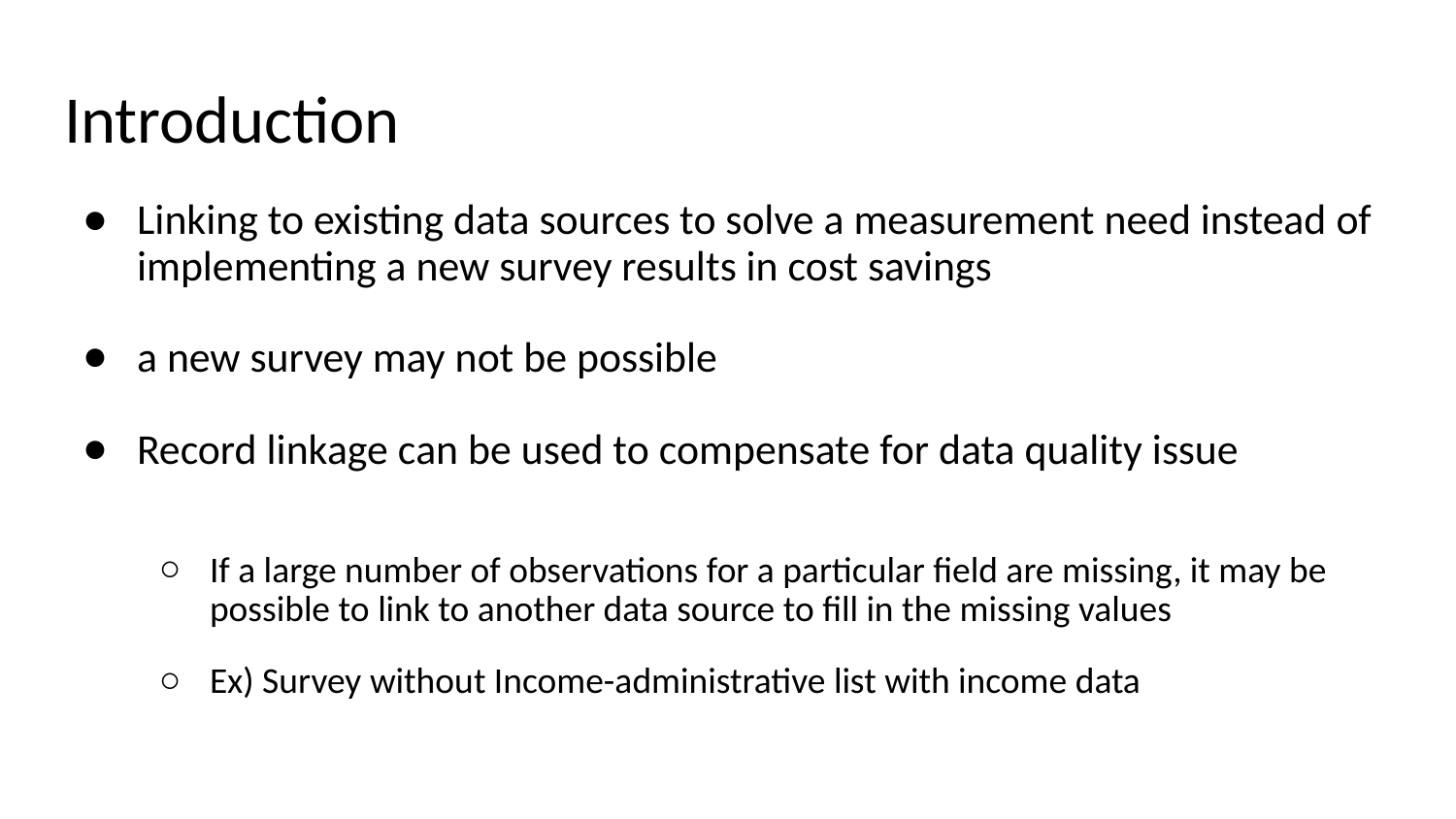

# Introduction
Linking to existing data sources to solve a measurement need instead of implementing a new survey results in cost savings

a new survey may not be possible

Record linkage can be used to compensate for data quality issue

If a large number of observations for a particular ﬁeld are missing, it may be possible to link to another data source to ﬁll in the missing values
Ex) Survey without Income-administrative list with income data